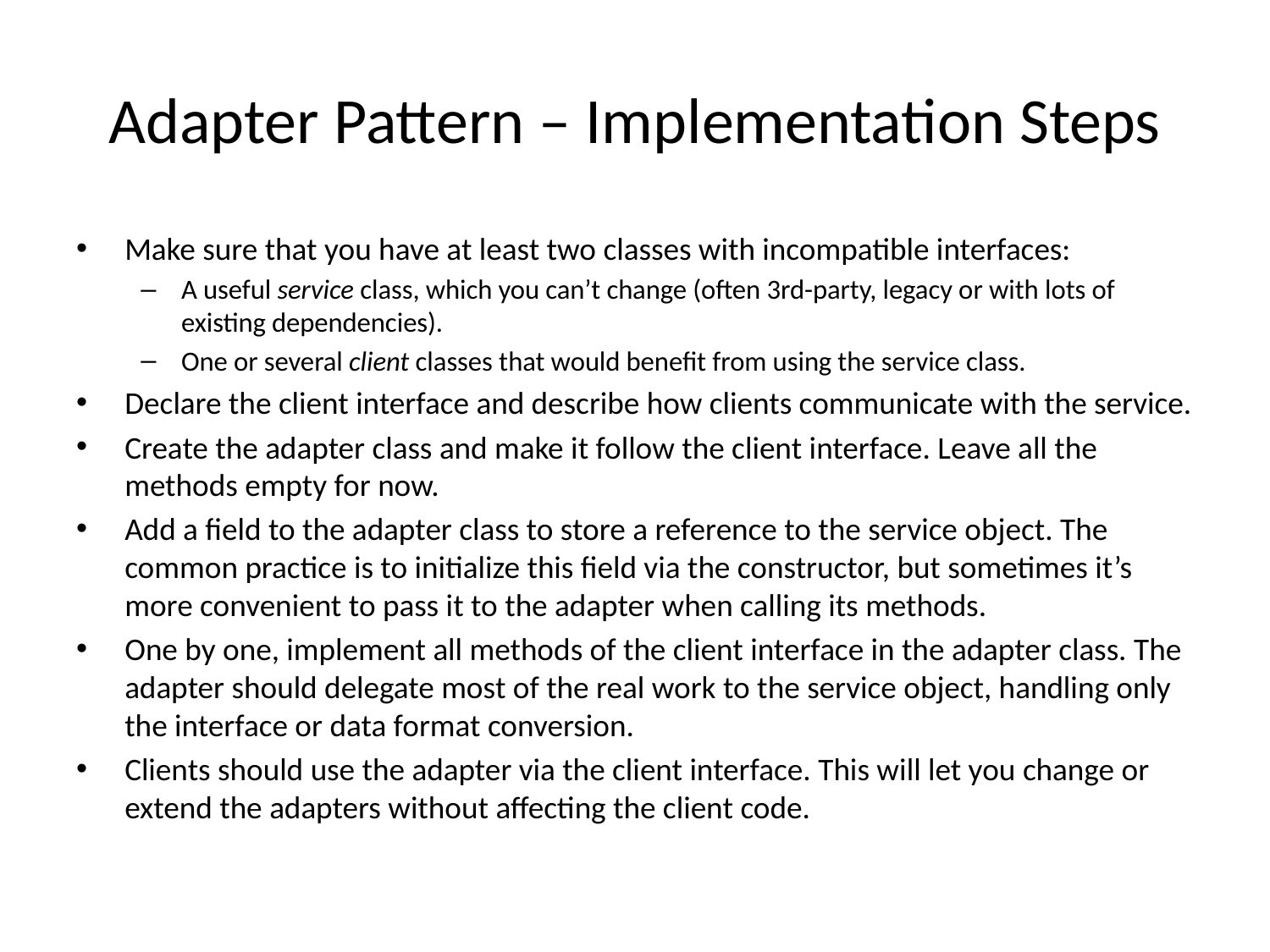

# Adapter Pattern – Implementation Steps
Make sure that you have at least two classes with incompatible interfaces:
A useful service class, which you can’t change (often 3rd-party, legacy or with lots of existing dependencies).
One or several client classes that would benefit from using the service class.
Declare the client interface and describe how clients communicate with the service.
Create the adapter class and make it follow the client interface. Leave all the methods empty for now.
Add a field to the adapter class to store a reference to the service object. The common practice is to initialize this field via the constructor, but sometimes it’s more convenient to pass it to the adapter when calling its methods.
One by one, implement all methods of the client interface in the adapter class. The adapter should delegate most of the real work to the service object, handling only the interface or data format conversion.
Clients should use the adapter via the client interface. This will let you change or extend the adapters without affecting the client code.